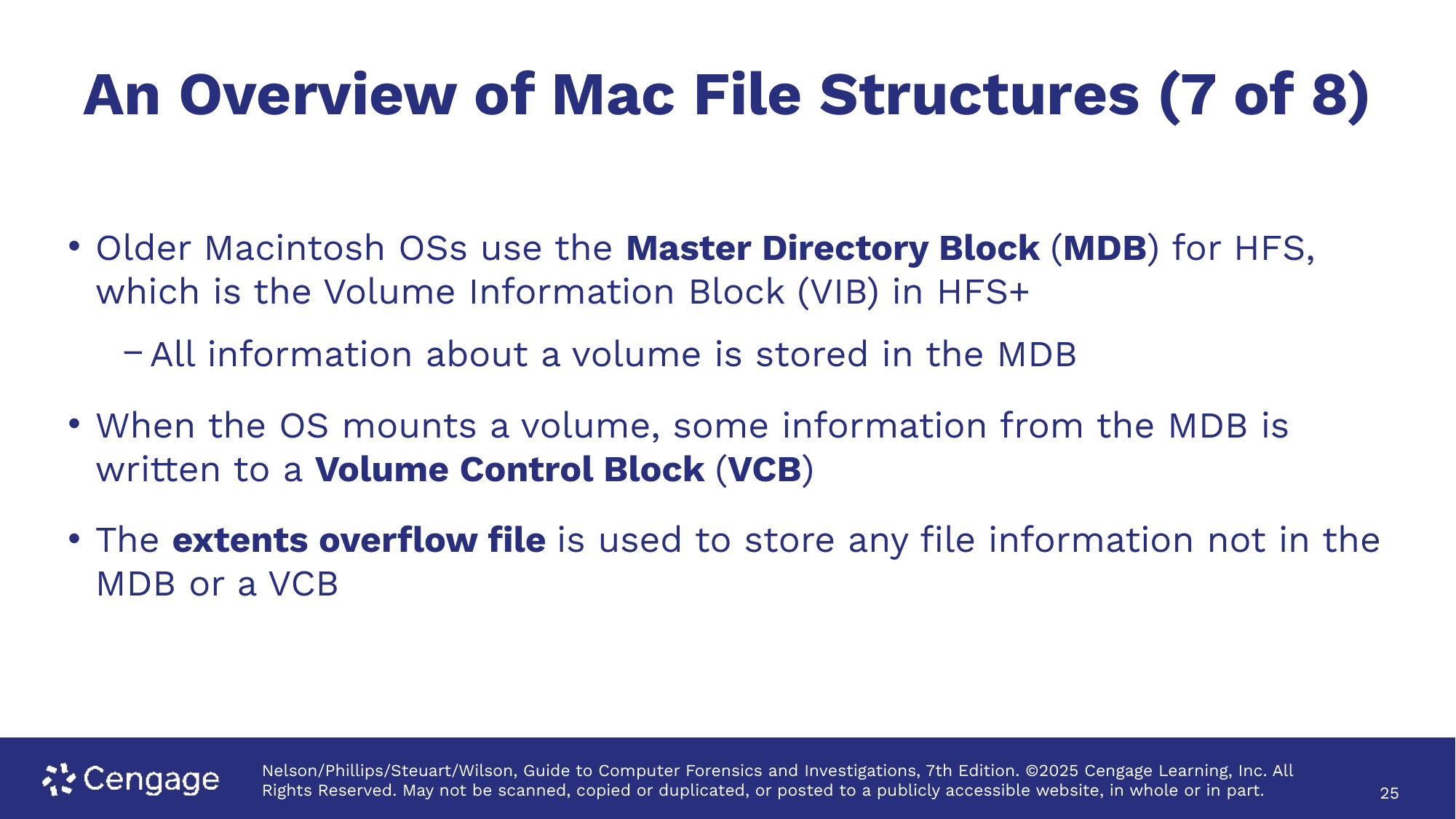

# An Overview of Mac File Structures (7 of 8)
Older Macintosh OSs use the Master Directory Block (MDB) for HFS, which is the Volume Information Block (VIB) in HFS+
All information about a volume is stored in the MDB
When the OS mounts a volume, some information from the MDB is written to a Volume Control Block (VCB)
The extents overflow file is used to store any file information not in the MDB or a VCB